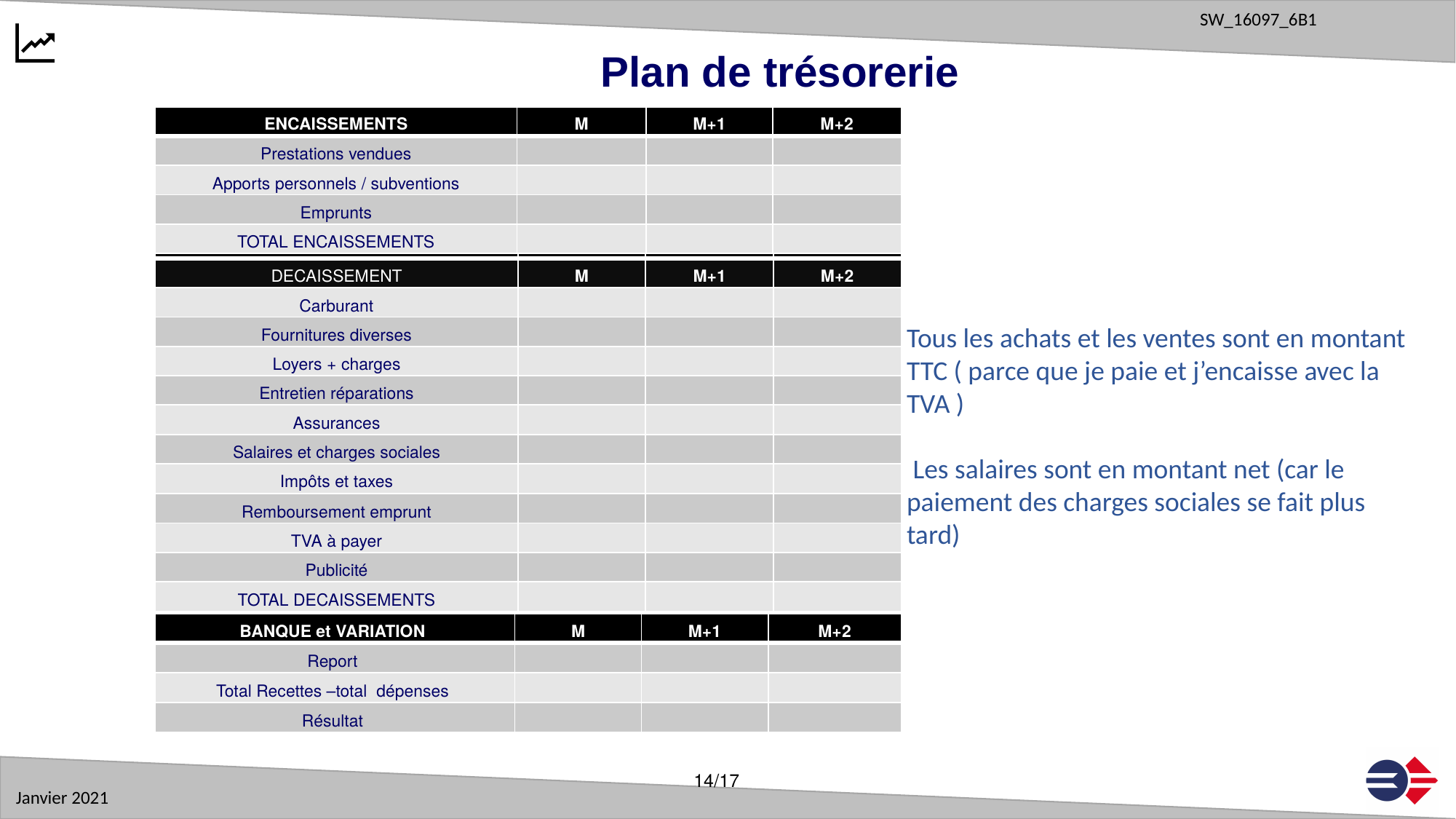

Plan de trésorerie
| ENCAISSEMENTS | M | M+1 | M+2 |
| --- | --- | --- | --- |
| Prestations vendues |  |  |  |
| Apports personnels / subventions |  |  |  |
| Emprunts |  |  |  |
| TOTAL ENCAISSEMENTS |  |  |  |
| DECAISSEMENTS | M | M+1 | M+2 |
| --- | --- | --- | --- |
| DECAISSEMENT | M | M+1 | M+2 |
| Carburant |  |  |  |
| Fournitures diverses |  |  |  |
| Loyers + charges |  |  |  |
| Entretien réparations |  |  |  |
| Assurances |  |  |  |
| Salaires et charges sociales |  |  |  |
| Impôts et taxes |  |  |  |
| Remboursement emprunt |  |  |  |
| TVA à payer |  |  |  |
| Publicité |  |  |  |
| TOTAL DECAISSEMENTS |  |  |  |
Tous les achats et les ventes sont en montant TTC ( parce que je paie et j’encaisse avec la TVA )

 Les salaires sont en montant net (car le paiement des charges sociales se fait plus tard)

| BANQUE et VARIATION | M | M+1 | M+2 |
| --- | --- | --- | --- |
| Report |  |  |  |
| Total Recettes –total dépenses |  |  |  |
| Résultat |  |  |  |